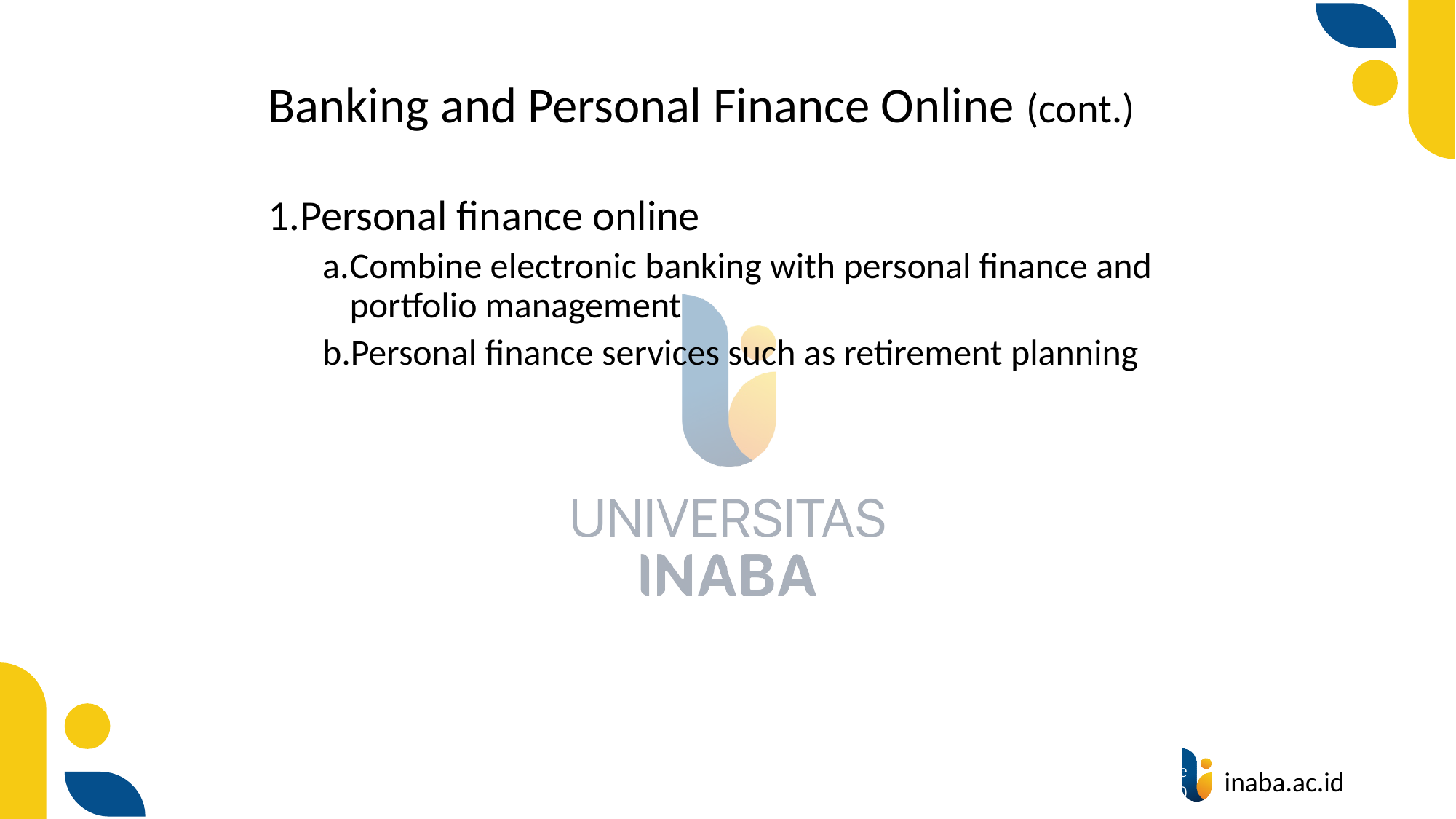

# Banking and Personal Finance Online (cont.)
Personal finance online
Combine electronic banking with personal finance and portfolio management
Personal finance services such as retirement planning
72
© Prentice Hall 2020